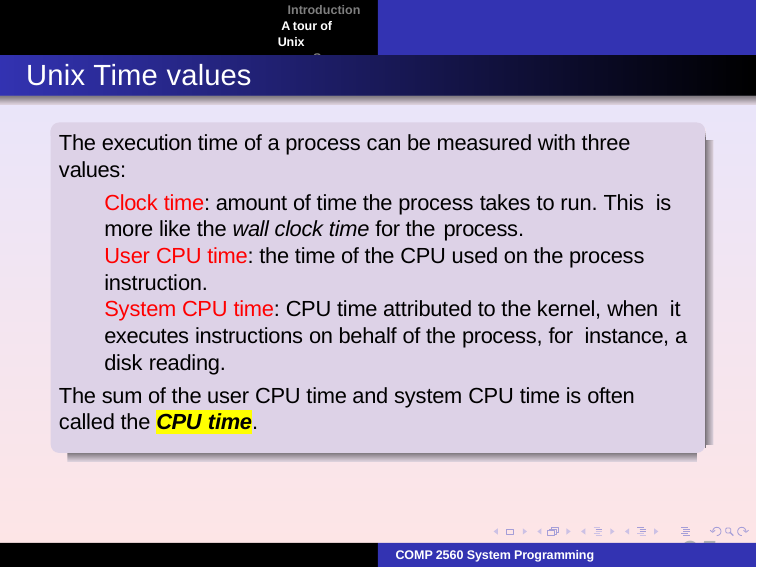

Introduction  A tour of Unix
Summary

Unix Time values

The execution time of a process can be measured with three  values:
Clock time: amount of time the process takes to run. This  is more like the wall clock time for the process.
User CPU time: the time of the CPU used on the process  instruction.
System CPU time: CPU time attributed to the kernel, when  it executes instructions on behalf of the process, for  instance, a disk reading.
The sum of the user CPU time and system CPU time is often  called the CPU time.

25

COMP 2560 System Programming